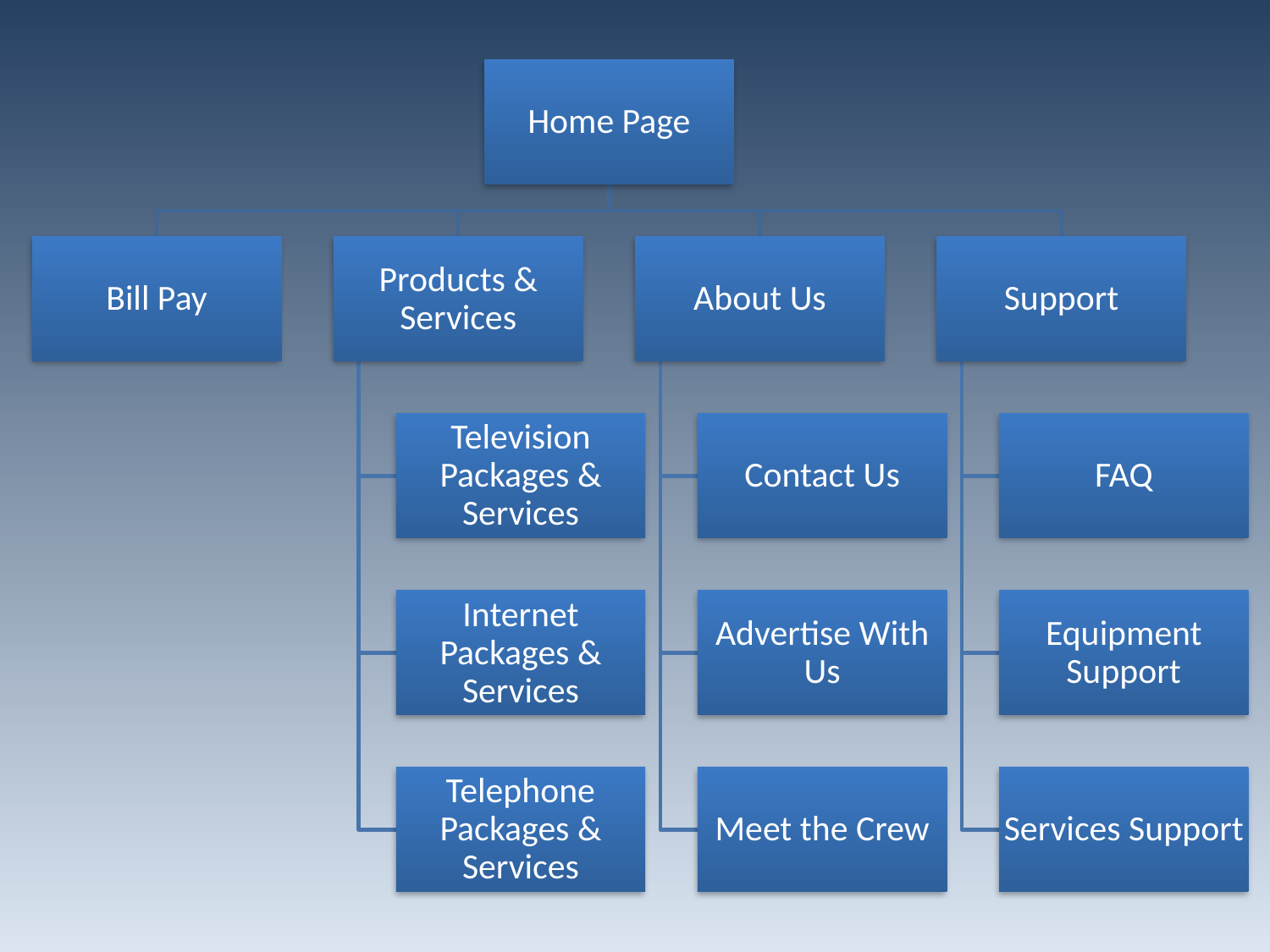

Home Page
Bill Pay
Products & Services
Television Packages & Services
Internet Packages & Services
Telephone Packages & Services
About Us
Contact Us
Advertise With Us
Meet the Crew
Support
FAQ
Equipment Support
Services Support